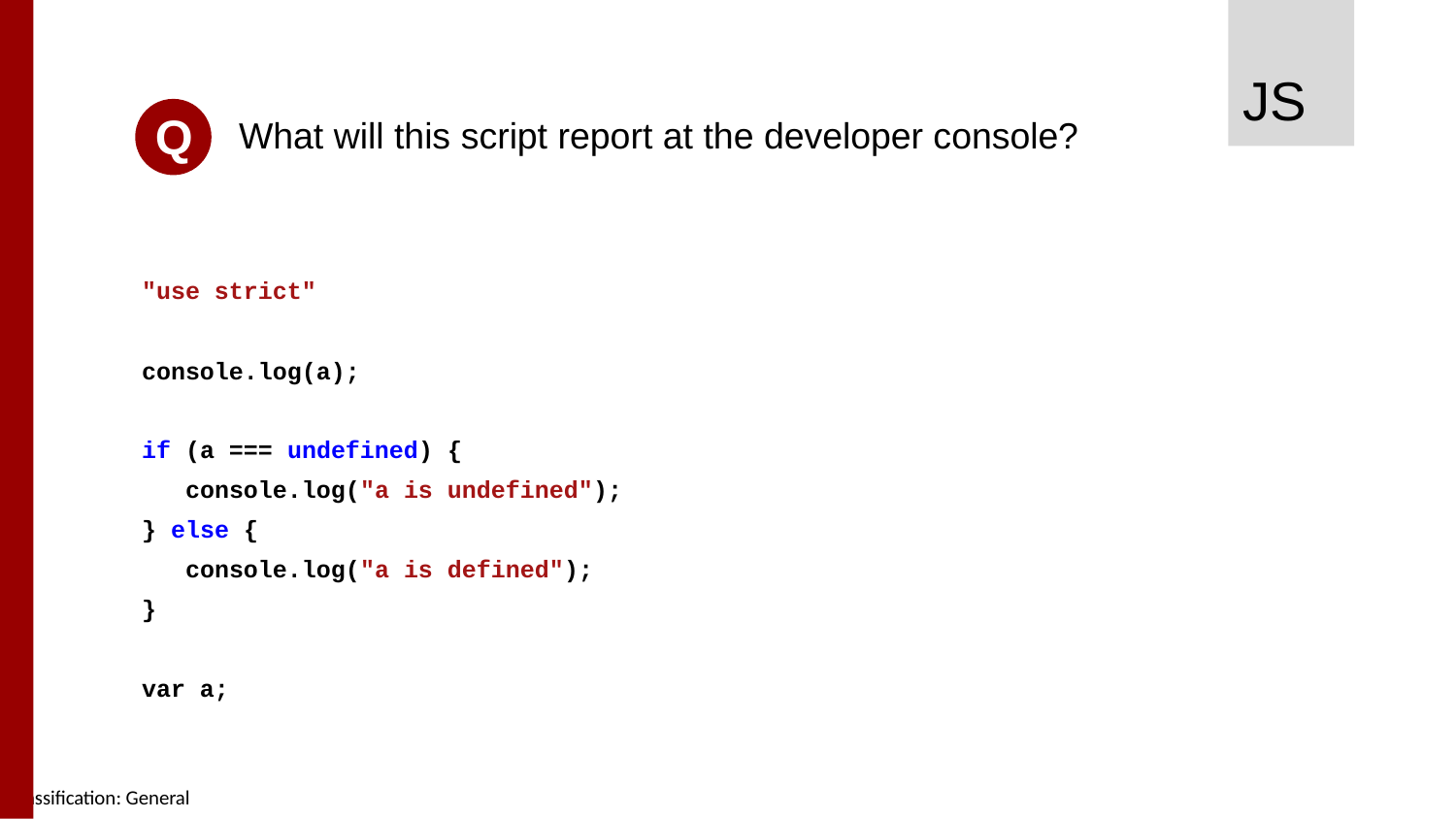

JS
Q
What will this script report at the developer console?

"use strict"

console.log(a);

if (a === undefined) {
   console.log("a is undefined");
} else {
   console.log("a is defined");
}

var a;